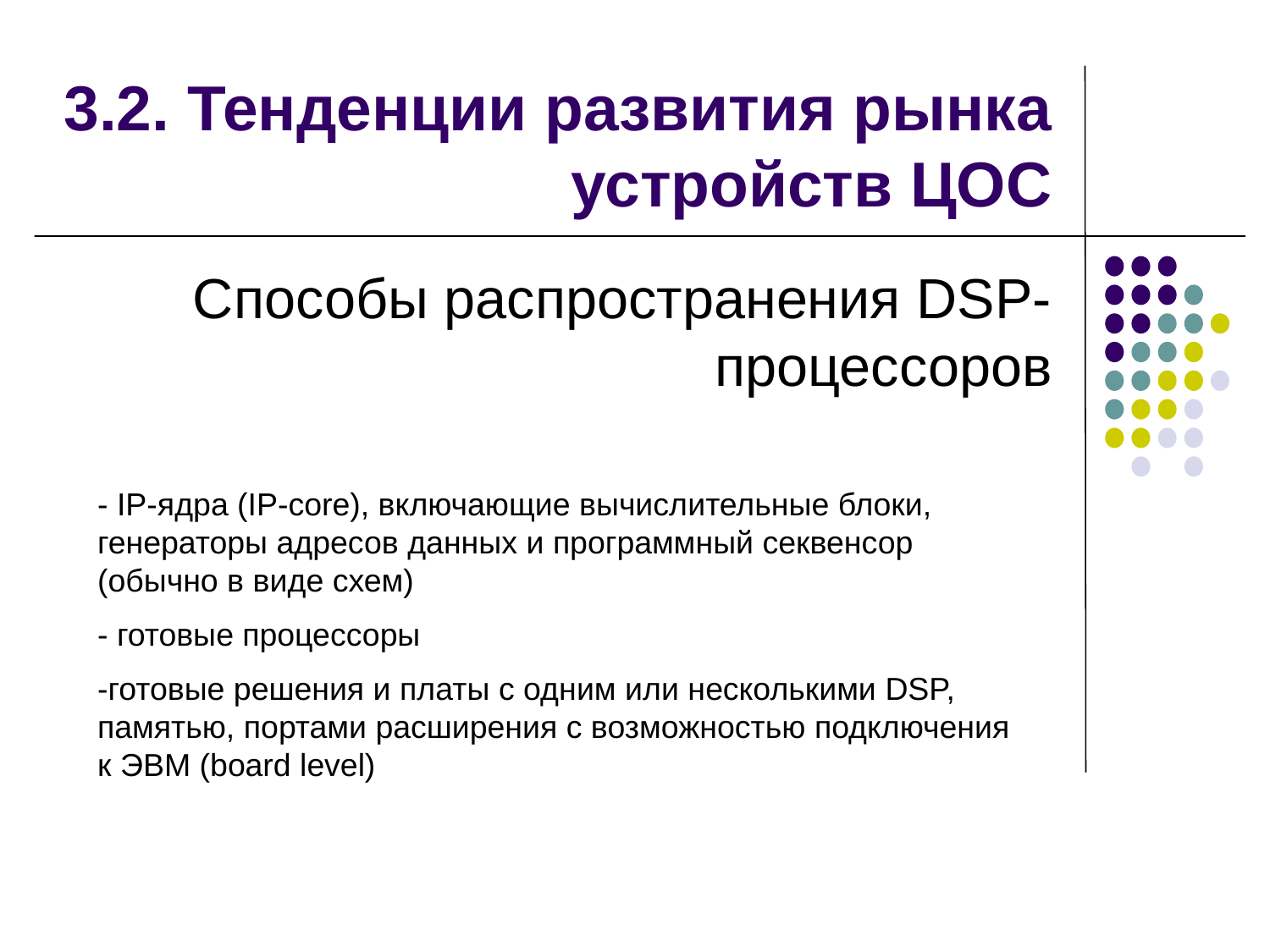

# 3.2. Тенденции развития рынка устройств ЦОС
Способы распространения DSP-процессоров

- IP-ядра (IP-core), включающие вычислительные блоки, генераторы адресов данных и программный секвенсор (обычно в виде схем)
- готовые процессоры
-готовые решения и платы с одним или несколькими DSP, памятью, портами расширения с возможностью подключения к ЭВМ (board level)